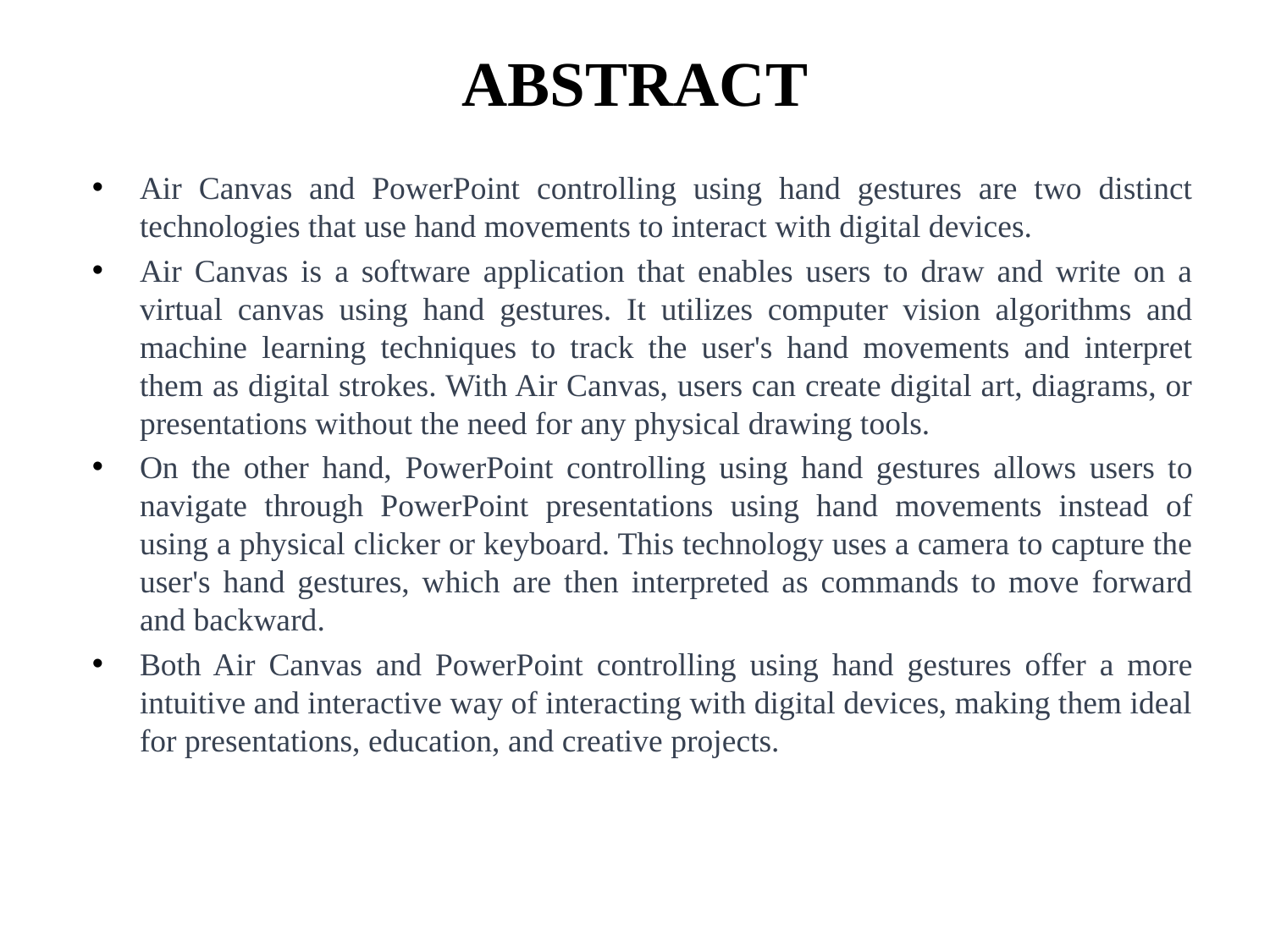

# ABSTRACT
Air Canvas and PowerPoint controlling using hand gestures are two distinct technologies that use hand movements to interact with digital devices.
Air Canvas is a software application that enables users to draw and write on a virtual canvas using hand gestures. It utilizes computer vision algorithms and machine learning techniques to track the user's hand movements and interpret them as digital strokes. With Air Canvas, users can create digital art, diagrams, or presentations without the need for any physical drawing tools.
On the other hand, PowerPoint controlling using hand gestures allows users to navigate through PowerPoint presentations using hand movements instead of using a physical clicker or keyboard. This technology uses a camera to capture the user's hand gestures, which are then interpreted as commands to move forward and backward.
Both Air Canvas and PowerPoint controlling using hand gestures offer a more intuitive and interactive way of interacting with digital devices, making them ideal for presentations, education, and creative projects.